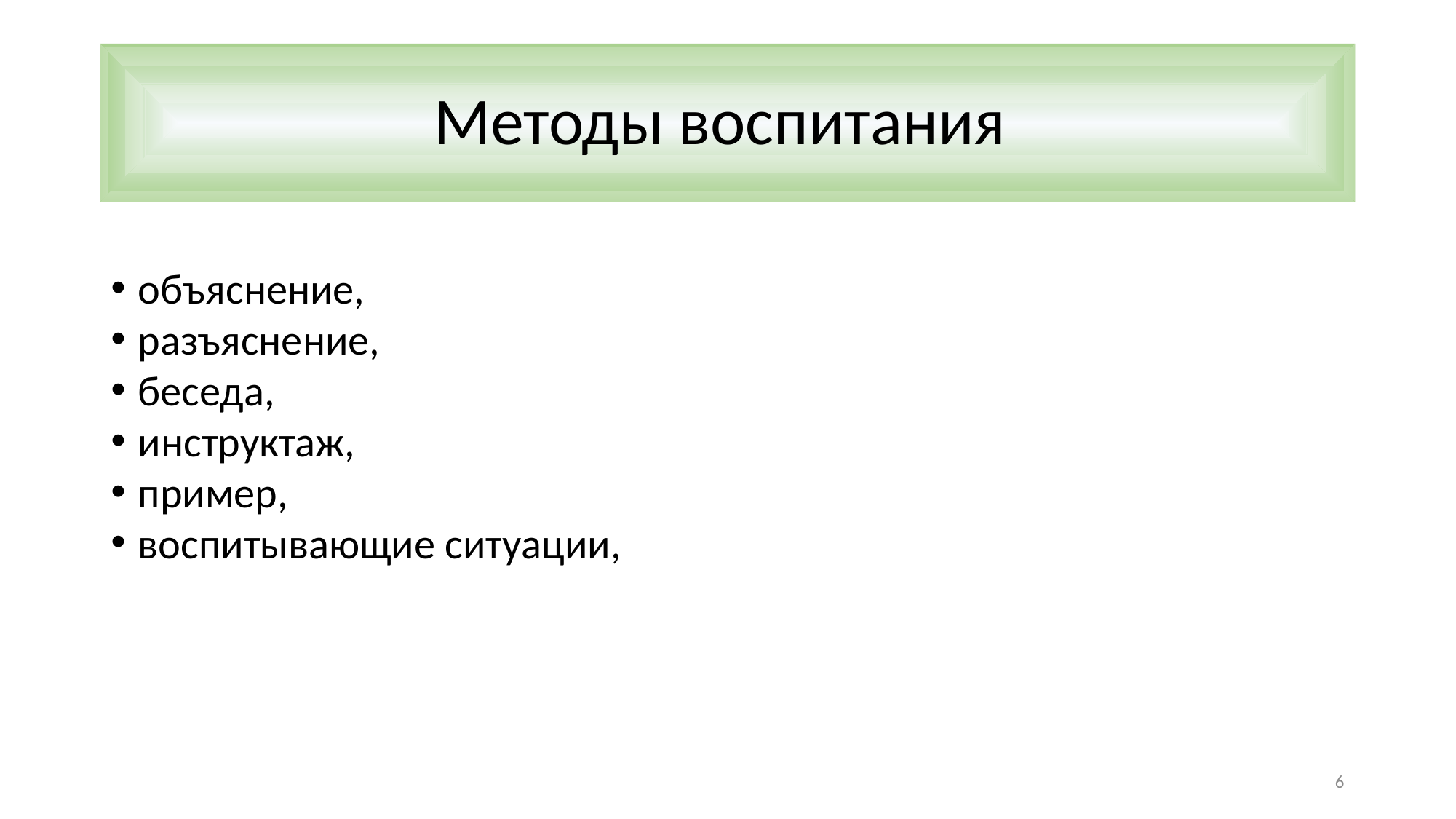

# Методы воспитания

объяснение,
разъяснение,
беседа,
инструктаж,
пример,
воспитывающие ситуации,
6